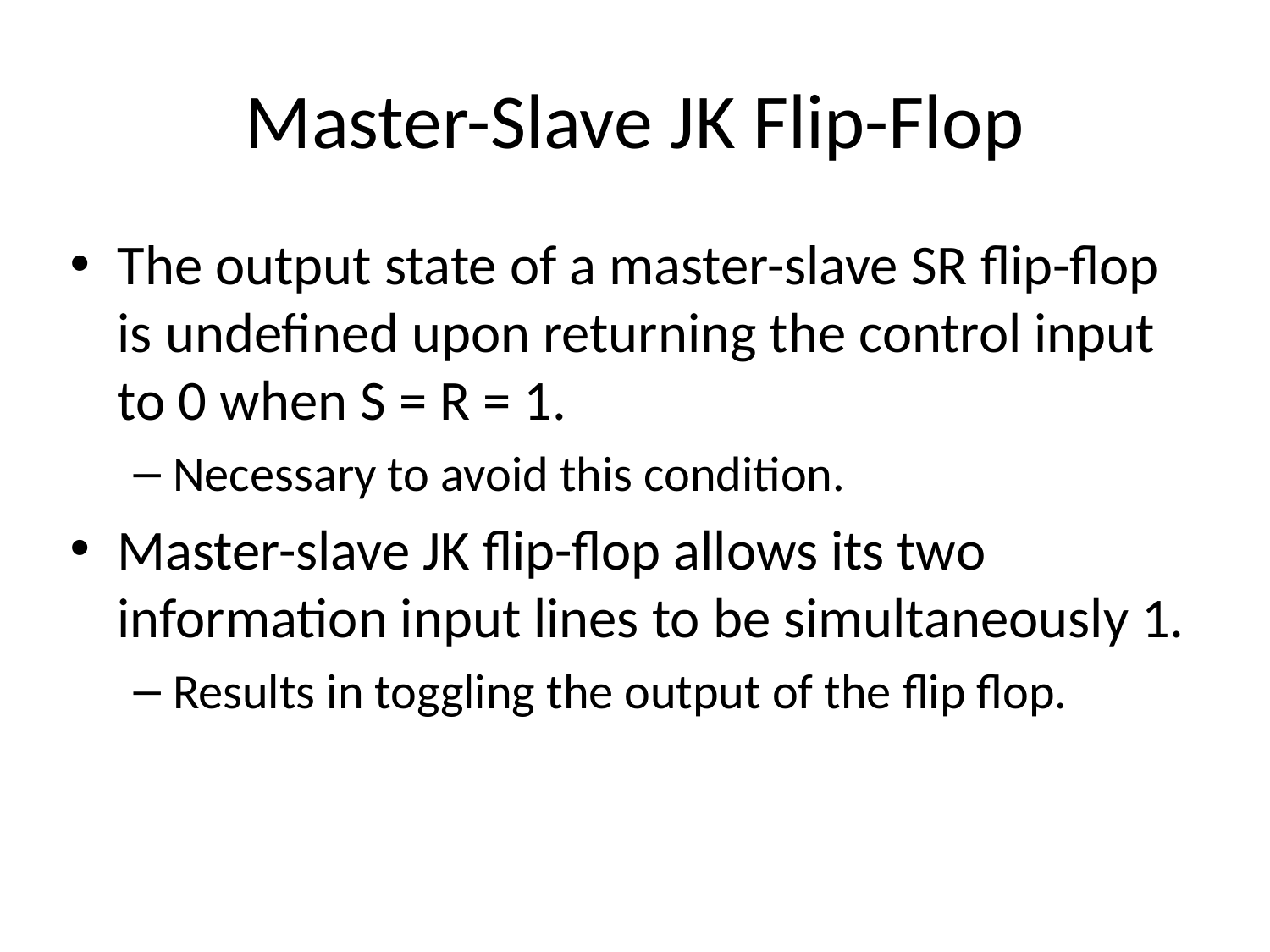

# Master-Slave JK Flip-Flop
The output state of a master-slave SR flip-flop is undefined upon returning the control input to 0 when S = R = 1.
Necessary to avoid this condition.
Master-slave JK flip-flop allows its two information input lines to be simultaneously 1.
Results in toggling the output of the flip flop.